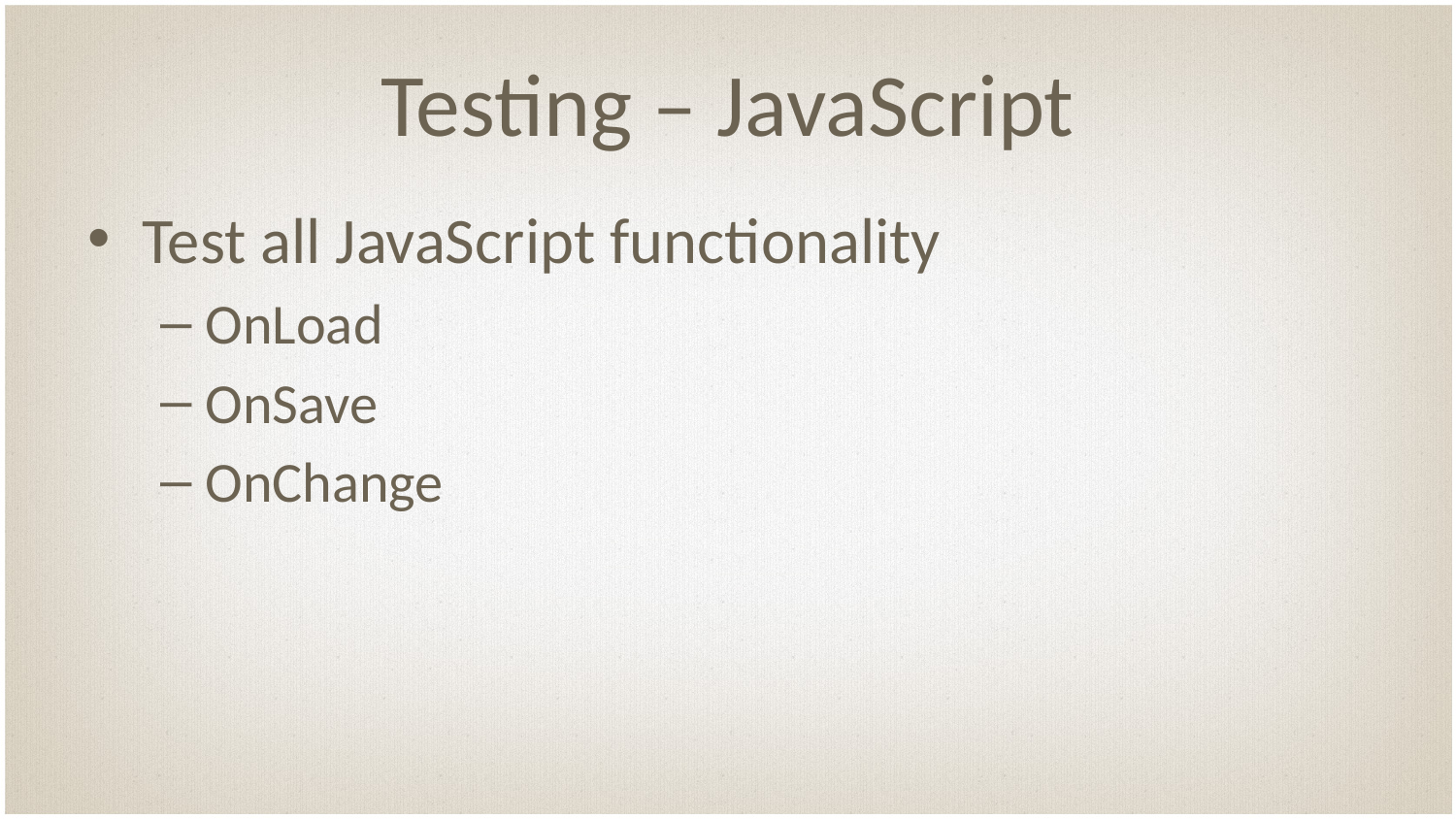

# Testing – JavaScript
Test all JavaScript functionality
OnLoad
OnSave
OnChange